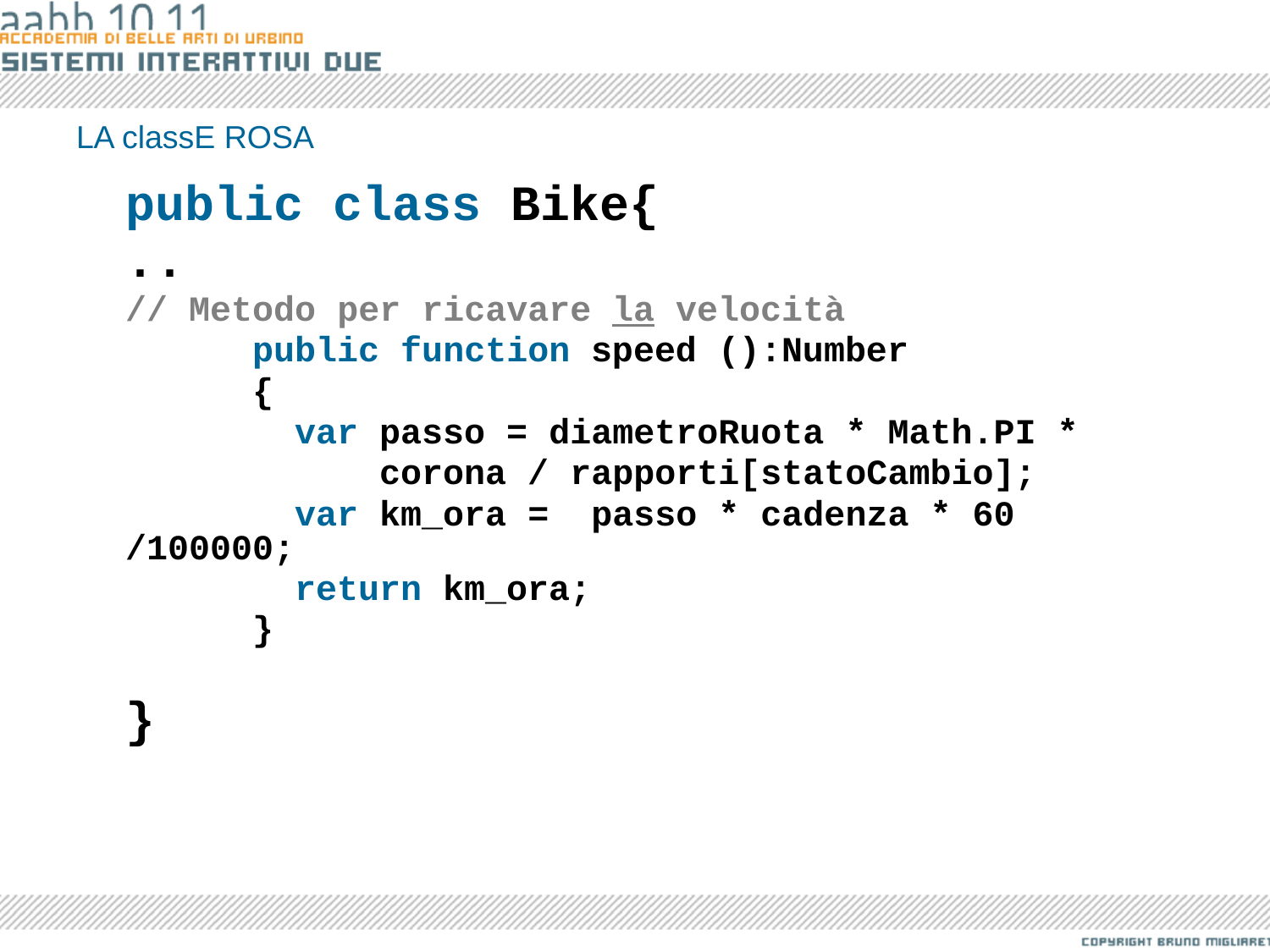

# LA classE ROSA
	public class Bike{
	..
	// Metodo per ricavare la velocità
		public function speed ():Number
		{
		  var passo = diametroRuota * Math.PI *
			corona / rapporti[statoCambio];
		  var km_ora =  passo * cadenza * 60 /100000;
		  return km_ora;
		}

	}